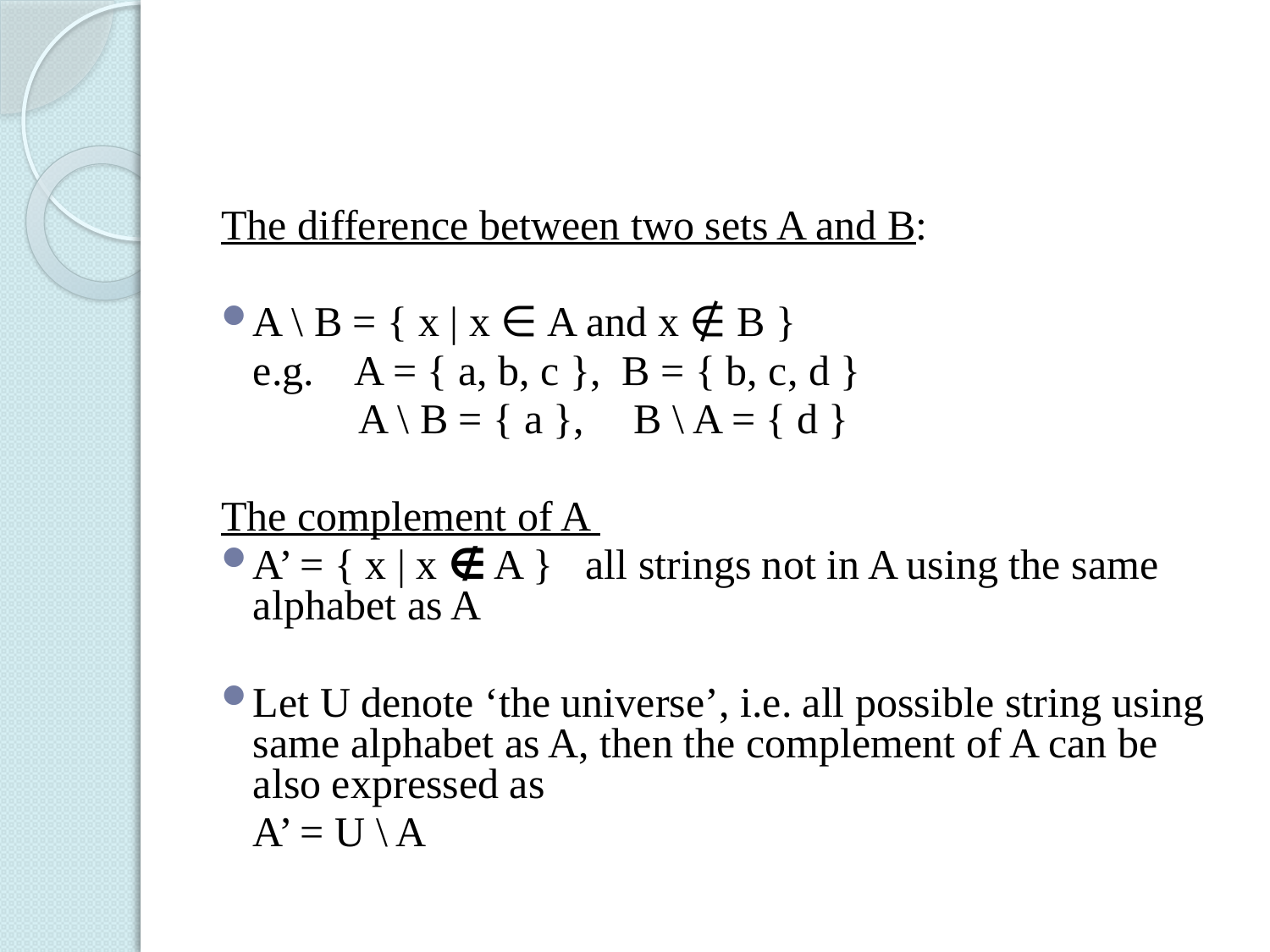

#
The difference between two sets A and B:

A \ B = { x | x ∈ A and x ∉ B }
	e.g.    A = { a, b, c },  B = { b, c, d }
	          A \ B = { a },	B \ A = { d }

The complement of A
A’ = { x | x ∉ A }   all strings not in A using the same alphabet as A

Let U denote ‘the universe’, i.e. all possible string using same alphabet as A, then the complement of A can be also expressed as
	A’ = U \ A